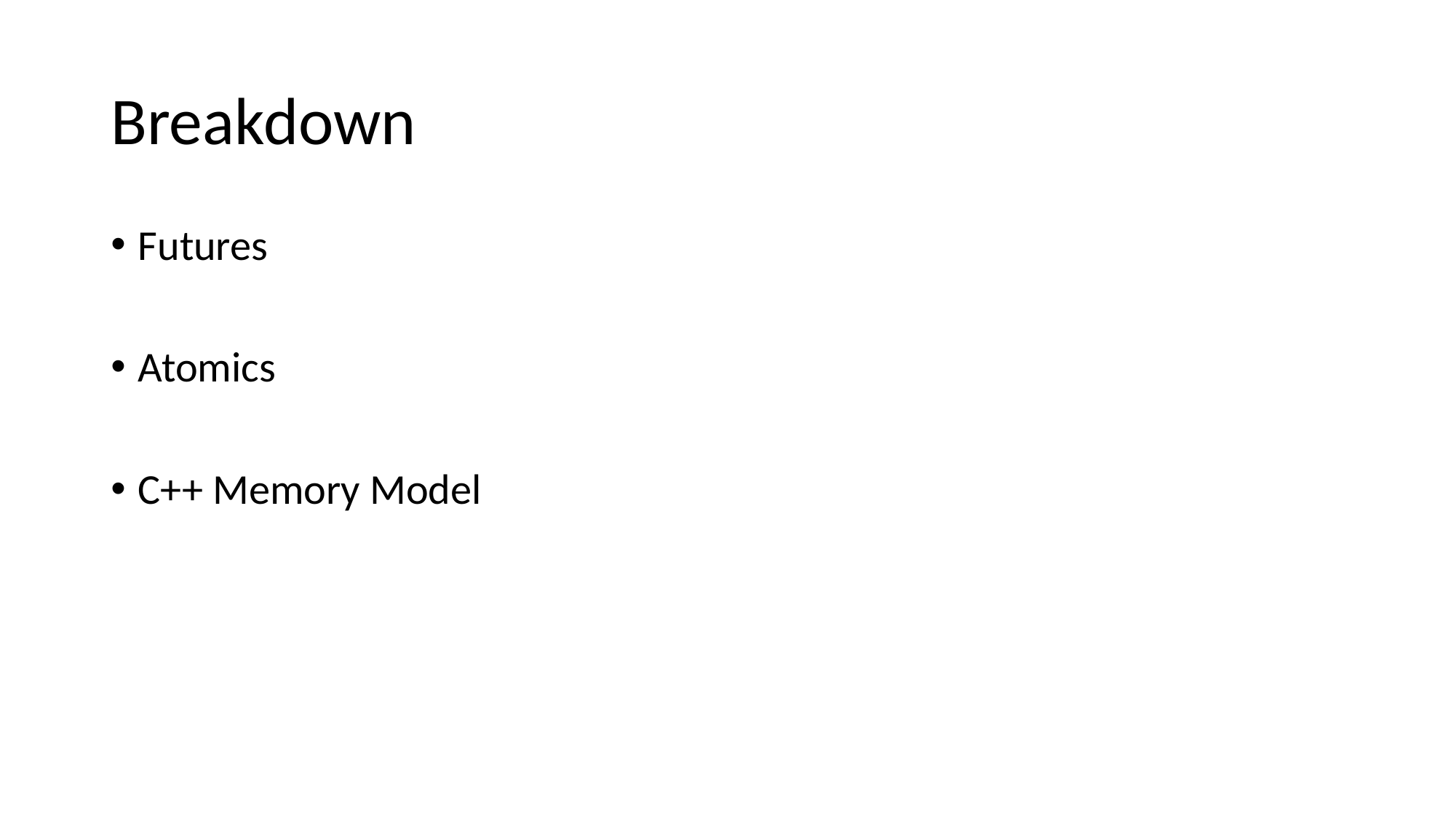

# Breakdown
Futures

Atomics

C++ Memory Model